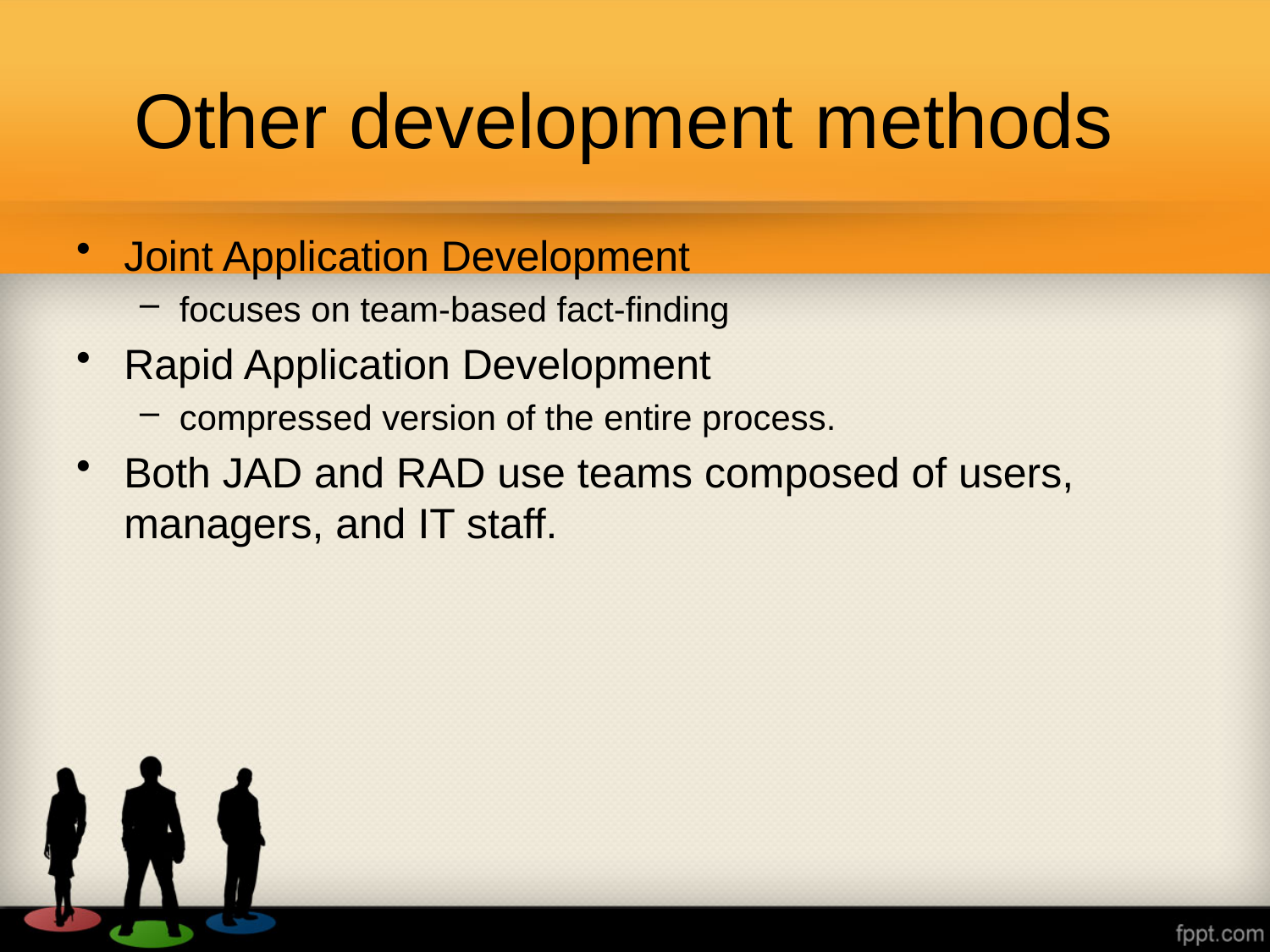

# Other development methods
Joint Application Development
focuses on team-based fact-finding
Rapid Application Development
compressed version of the entire process.
Both JAD and RAD use teams composed of users, managers, and IT staff.